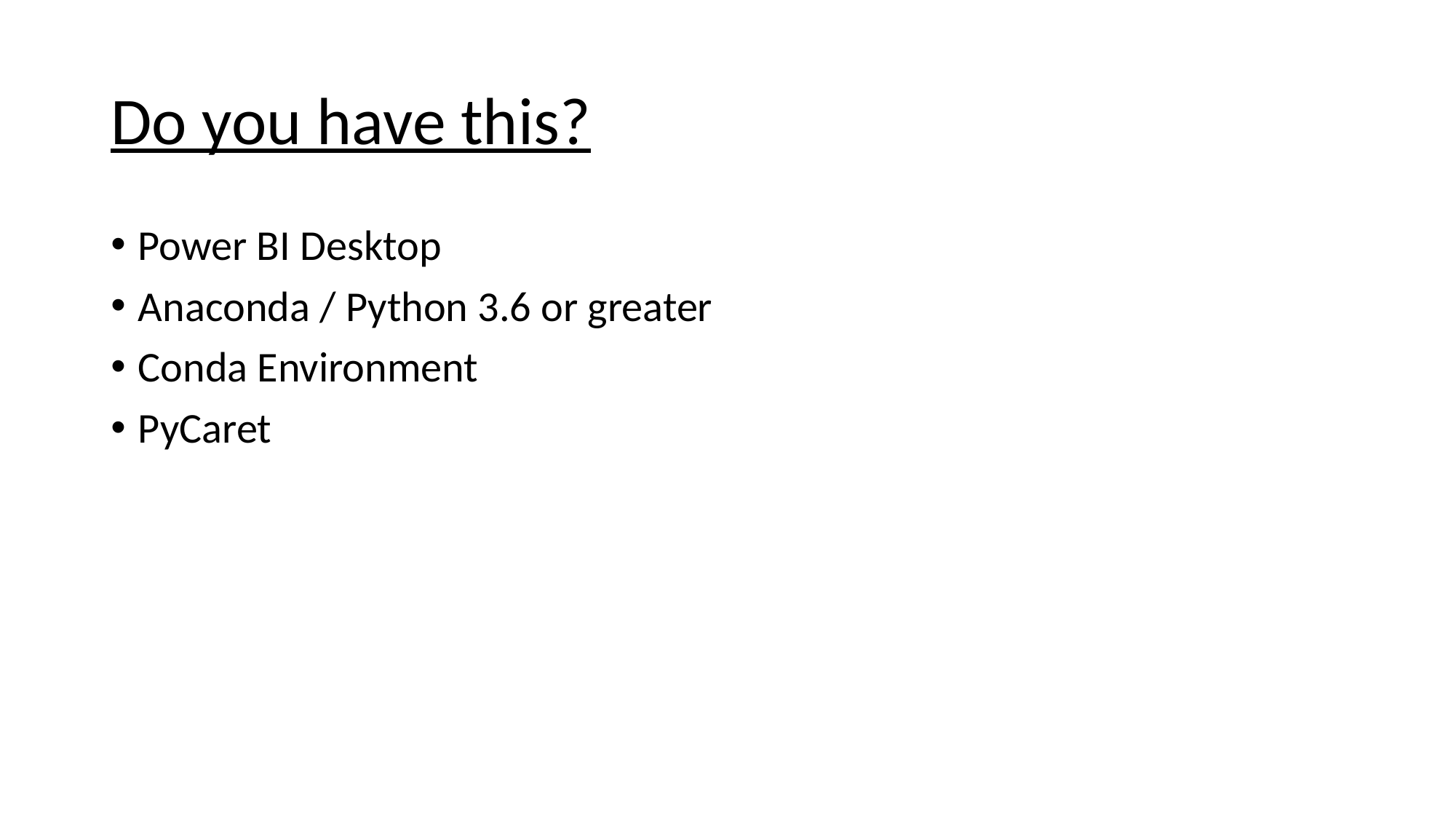

# Do you have this?
Power BI Desktop
Anaconda / Python 3.6 or greater
Conda Environment
PyCaret